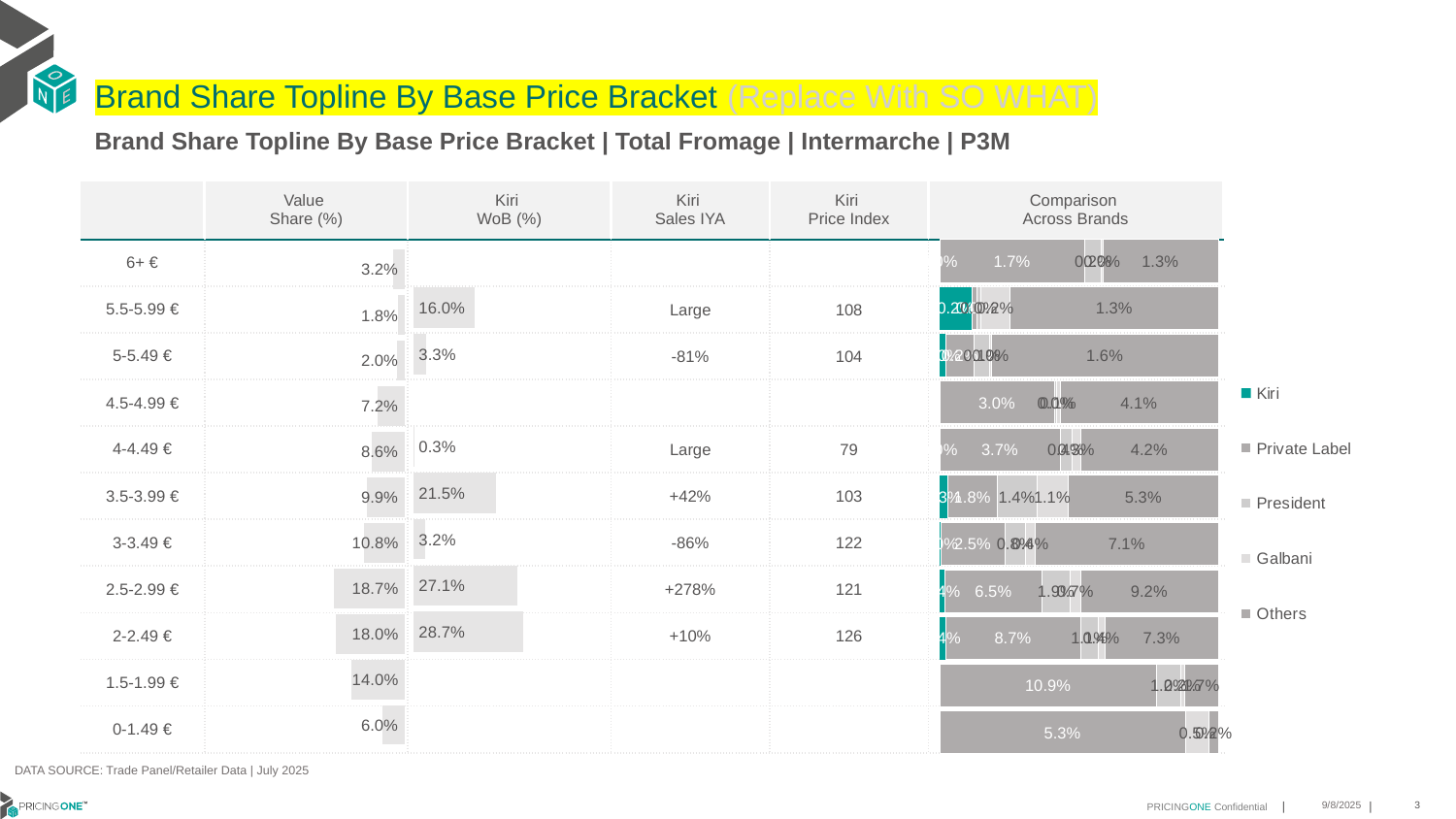

# Brand Share Topline By Base Price Bracket (Replace With SO WHAT)
Brand Share Topline By Base Price Bracket | Total Fromage | Intermarche | P3M
|  | Value Share (%) | Kiri WoB (%) | Kiri Sales IYA | Kiri Price Index | Comparison Across Brands |
| --- | --- | --- | --- | --- | --- |
| 6+ € |  |  |  |  |  |
| 5.5-5.99 € |  |  | Large | 108 |  |
| 5-5.49 € |  |  | -81% | 104 |  |
| 4.5-4.99 € |  |  |  |  |  |
| 4-4.49 € |  |  | Large | 79 |  |
| 3.5-3.99 € |  |  | +42% | 103 |  |
| 3-3.49 € |  |  | -86% | 122 |  |
| 2.5-2.99 € |  |  | +278% | 121 |  |
| 2-2.49 € |  |  | +10% | 126 |  |
| 1.5-1.99 € |  |  |  |  |  |
| 0-1.49 € |  |  |  |  |  |

### Chart

| Category | Kiri | Private Label | President | Galbani | Others |
|---|---|---|---|---|---|
| 6+ € | 1.4462743420609452e-06 | 0.016524499781294395 | 0.0019109278530617445 | 0.00013790845683411997 | 0.013180082651355523 |
| 5.5-5.99 € | 0.00209235126133814 | 0.00030788563674620463 | 0.00024577297466916054 | 0.0018695644068788015 | 0.013338732059658933 |
| 5-5.49 € | 0.0004305186817198904 | 0.002020172529840352 | 0.0011109232668569356 | 0.00010806010922225264 | 0.016087333747217564 |
| 4.5-4.99 € | None | 0.029713822059589483 | 0.0004932539304660883 | 0.0008073764531369138 | 0.04090170450428425 |
| 4-4.49 € | 4.015408535215302e-05 | 0.03711387068030257 | 0.003563416123026145 | 0.002624971401990992 | 0.042472358439762437 |
| 3.5-3.99 € | 0.0028101193110492283 | 0.017732229765588213 | 0.013970158908553118 | 0.01112958519207249 | 0.05344249532913305 |
| 3-3.49 € | 0.00041326807232944154 | 0.024990044880482353 | 0.007740463033518449 | 0.0038826625890802722 | 0.07066673569481577 |
| 2.5-2.99 € | 0.0035370553626848478 | 0.0651614304285747 | 0.01877042058448497 | 0.006970725525782638 | 0.09243936837105837 |
| 2-2.49 € | 0.0037522196626594575 | 0.08728014140342699 | 0.011120805618114115 | 0.004157881709353794 | 0.0732733159967923 |
| 1.5-1.99 € | None | 0.10901798911563682 | 0.012274819595939655 | 0.0016670887537985396 | 0.017174852163007546 |
| 0-1.49 € | None | 0.0525631687935848 | None | 0.004983285627813463 | 0.0019805611417175054 |

### Chart

| Category | Value Share |
|---|---|
|  | 0.03175486501688785 |

### Chart

| Category | Brand WoB % |
|---|---|
|  | None |
DATA SOURCE: Trade Panel/Retailer Data | July 2025

9/8/2025
3